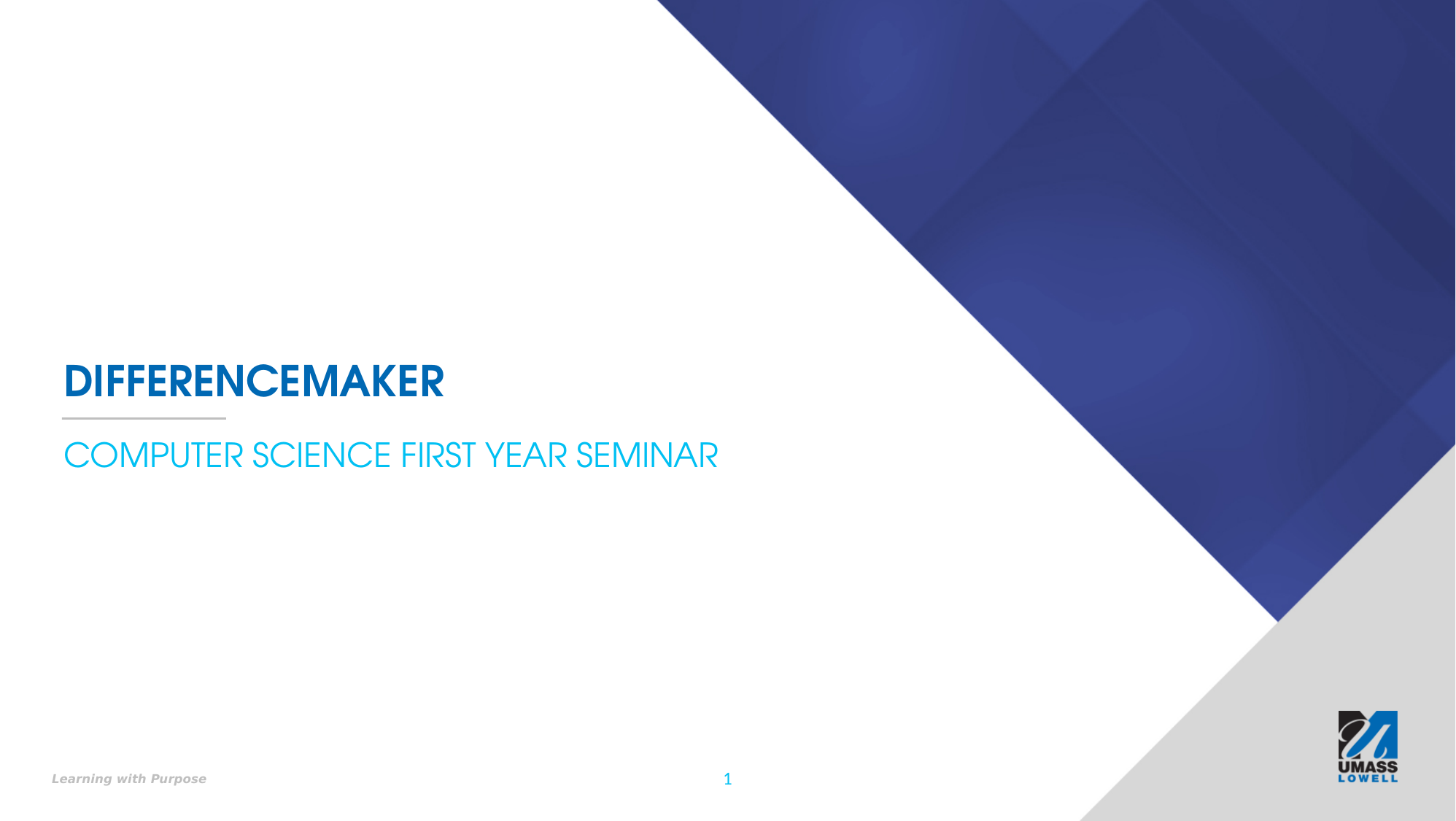

# DifferenceMaker
Computer Science First Year Seminar
1